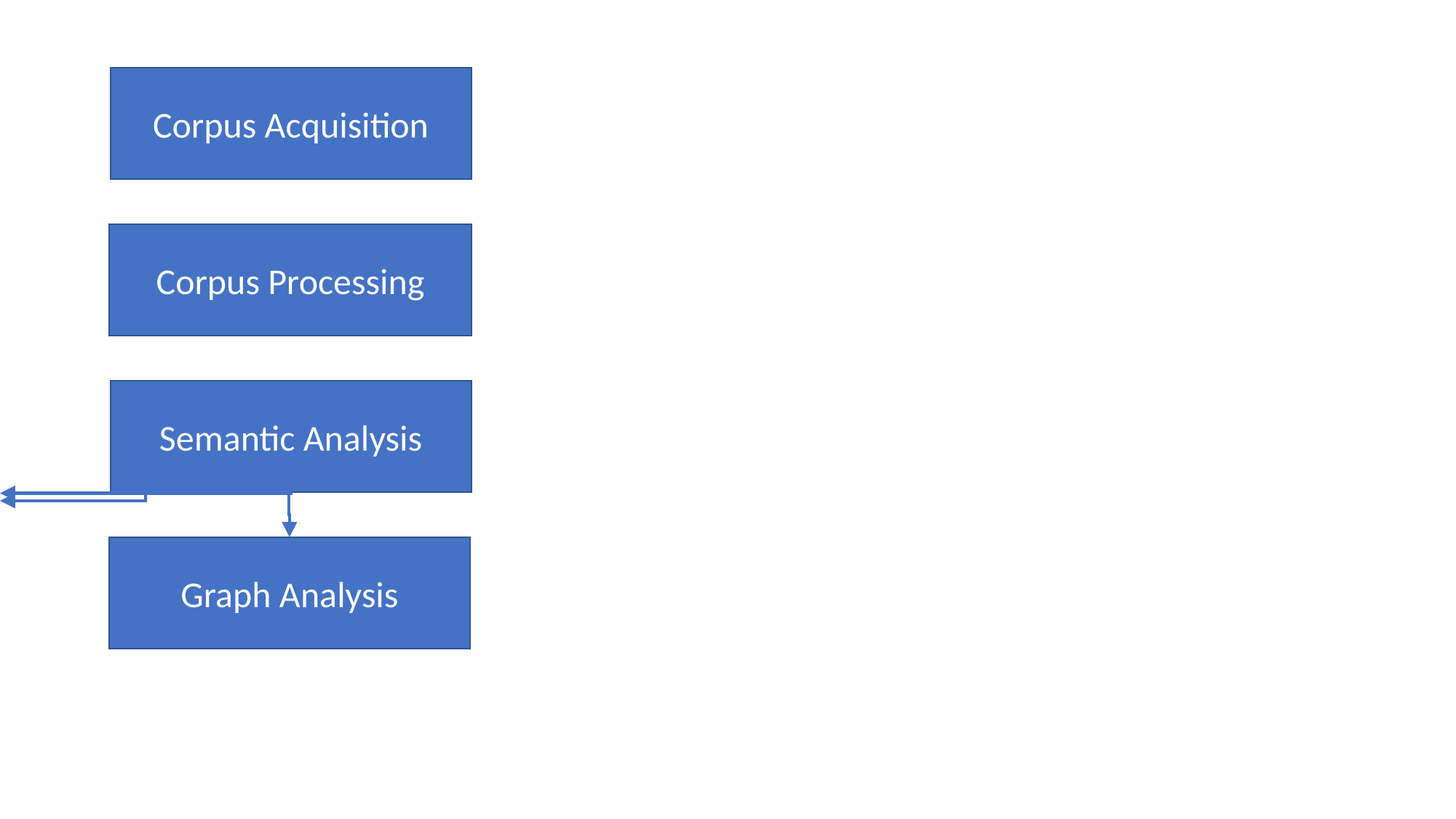

Corpus Acquisition
Corpus Processing
Semantic Analysis
Graph Analysis